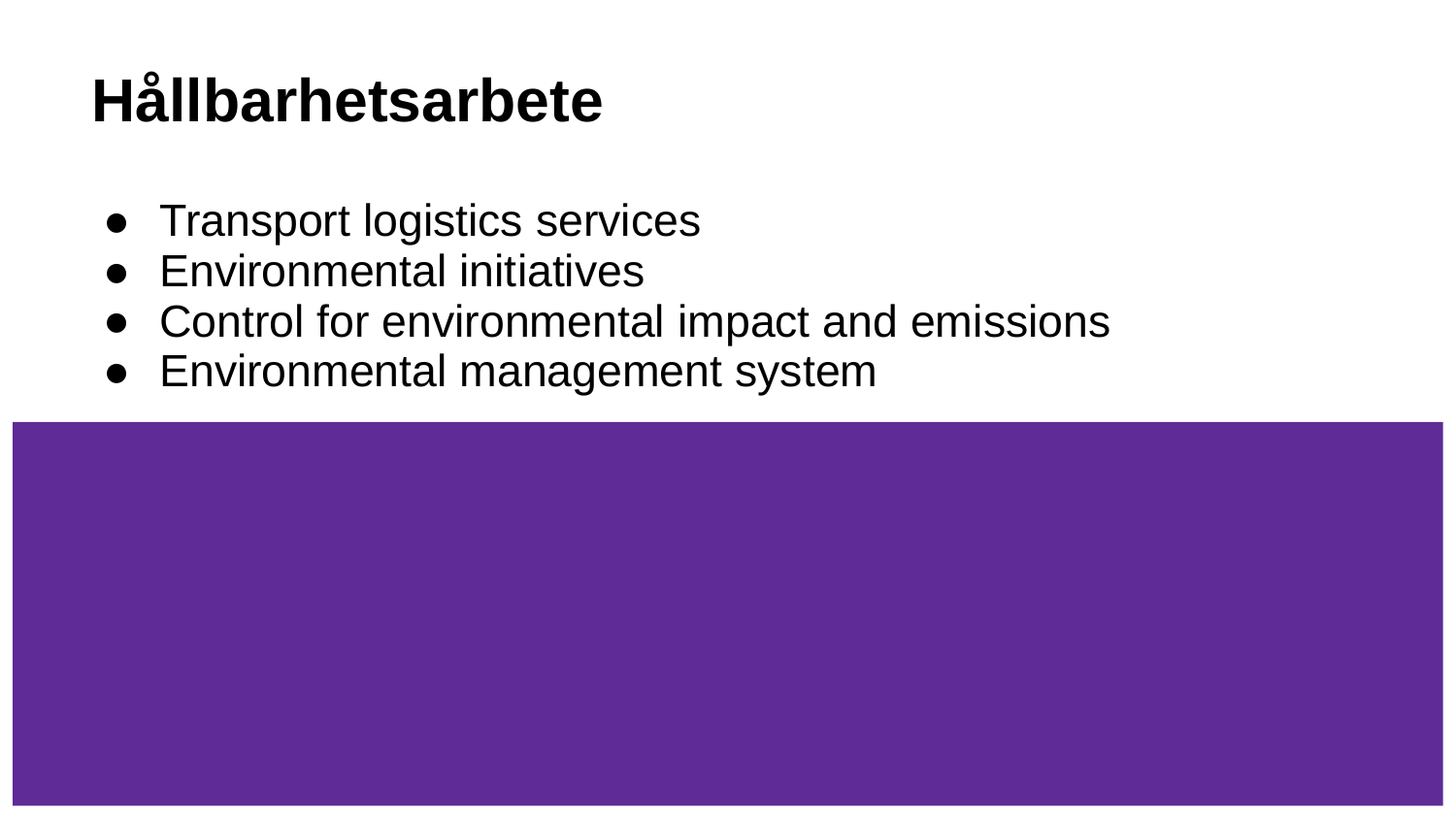

# Hållbarhetsarbete
Transport logistics services
Environmental initiatives
Control for environmental impact and emissions
Environmental management system